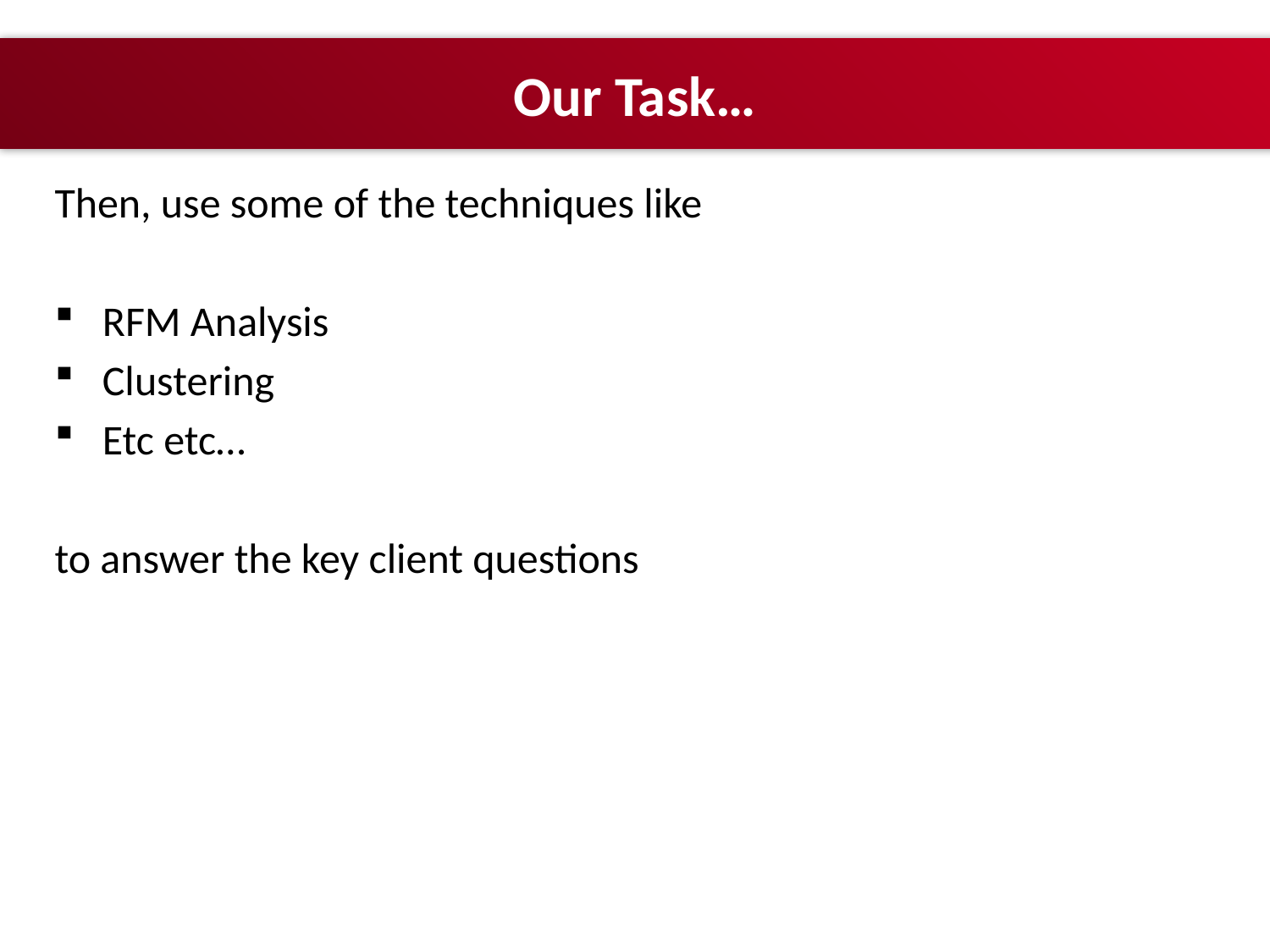

# Our Task…
Then, use some of the techniques like

RFM Analysis
Clustering
Etc etc…

to answer the key client questions